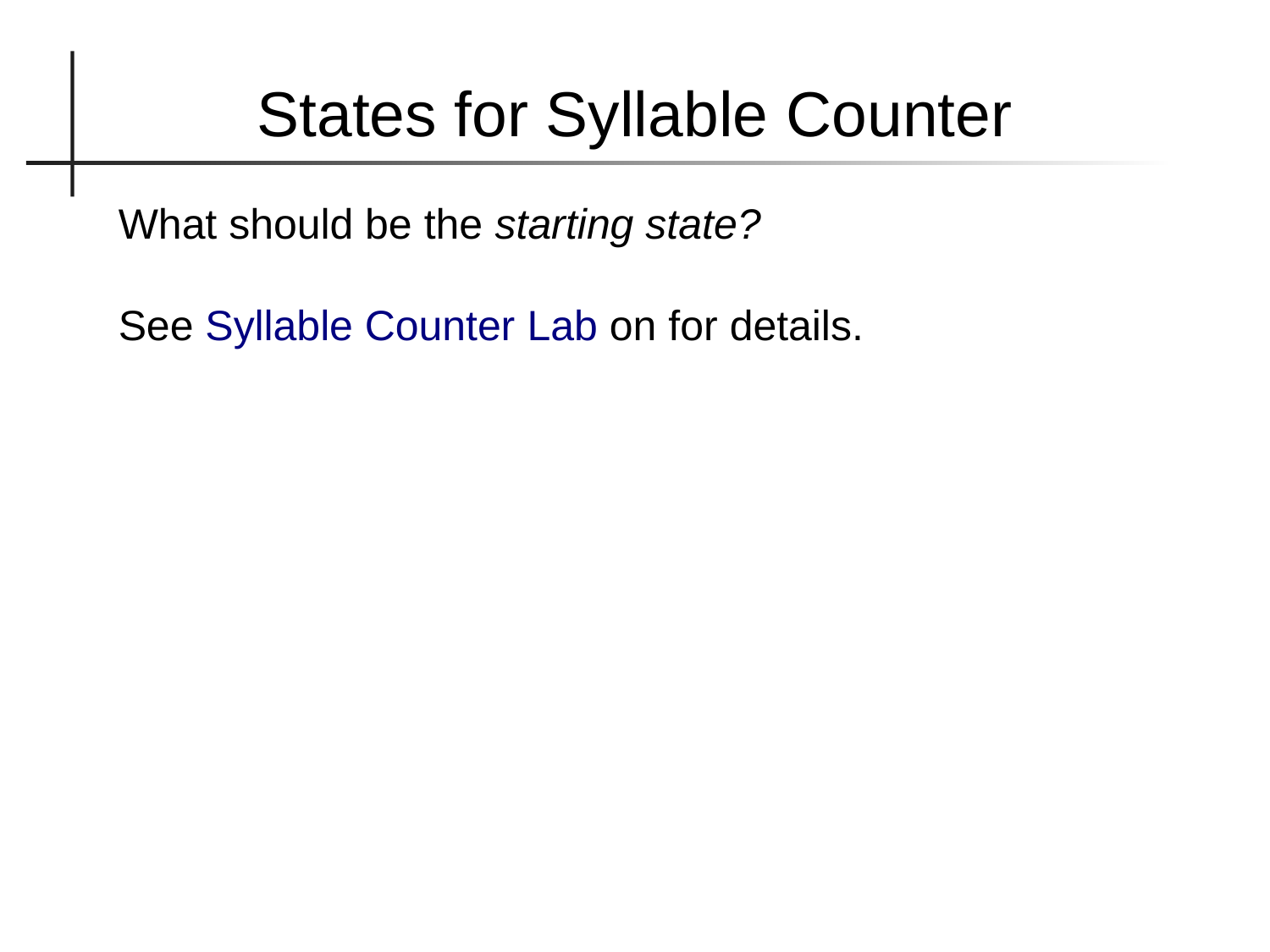

States for Syllable Counter
What should be the starting state​?

See Syllable Counter Lab on for details.